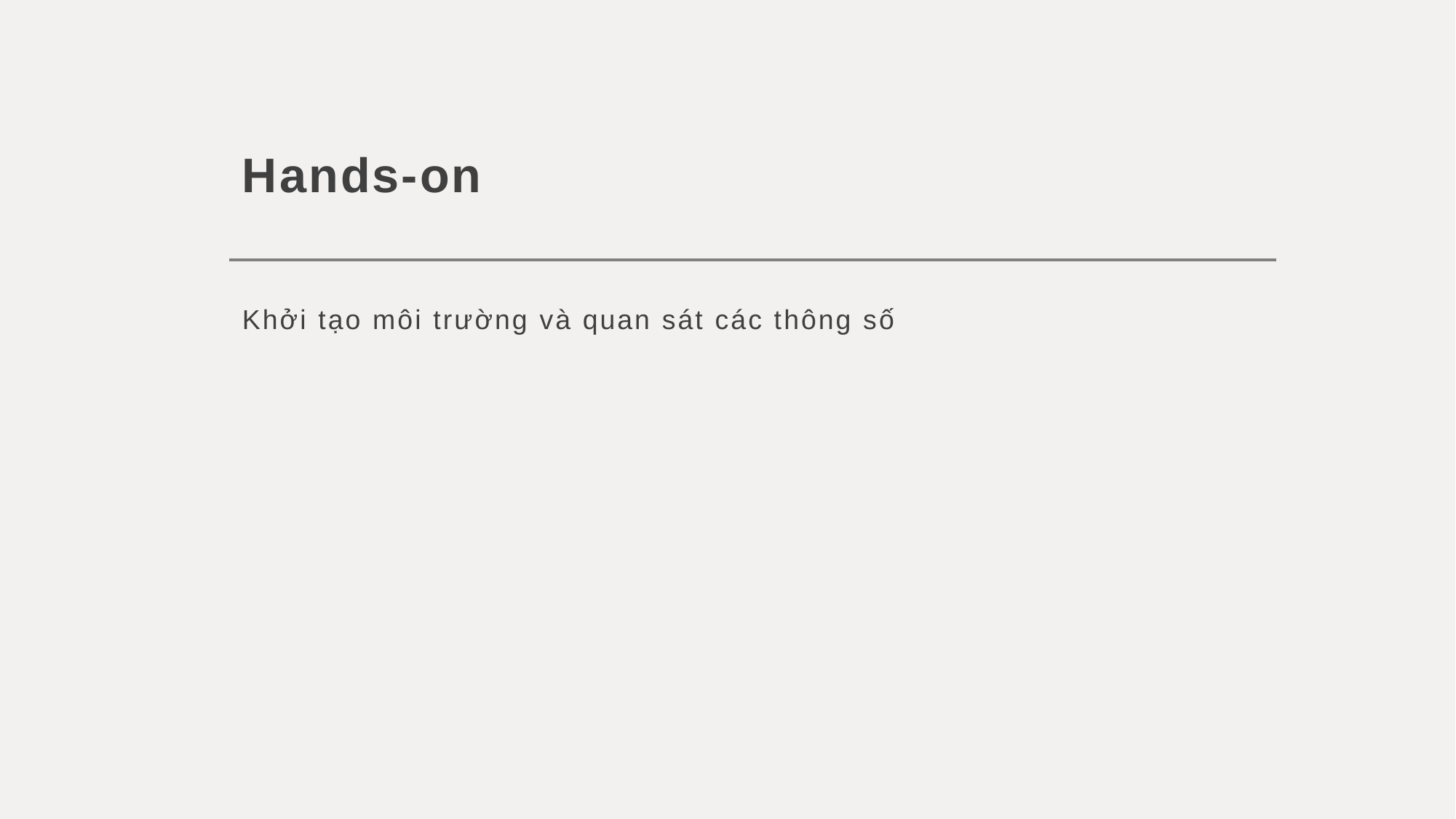

# Hands-on
Khởi tạo môi trường và quan sát các thông số